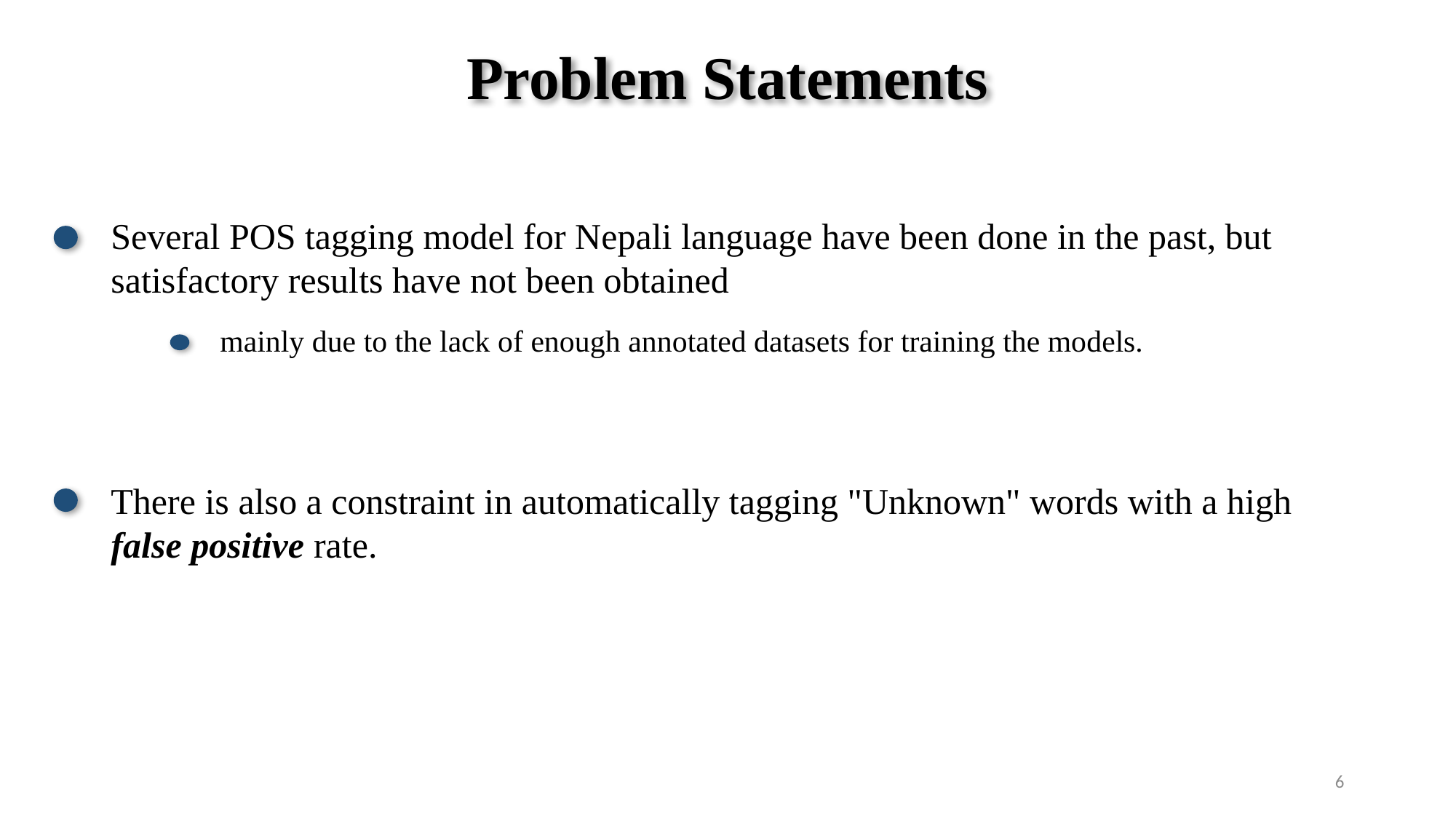

# Problem Statements
Several POS tagging model for Nepali language have been done in the past, but satisfactory results have not been obtained
	mainly due to the lack of enough annotated datasets for training the models.

There is also a constraint in automatically tagging "Unknown" words with a high false positive rate.

6